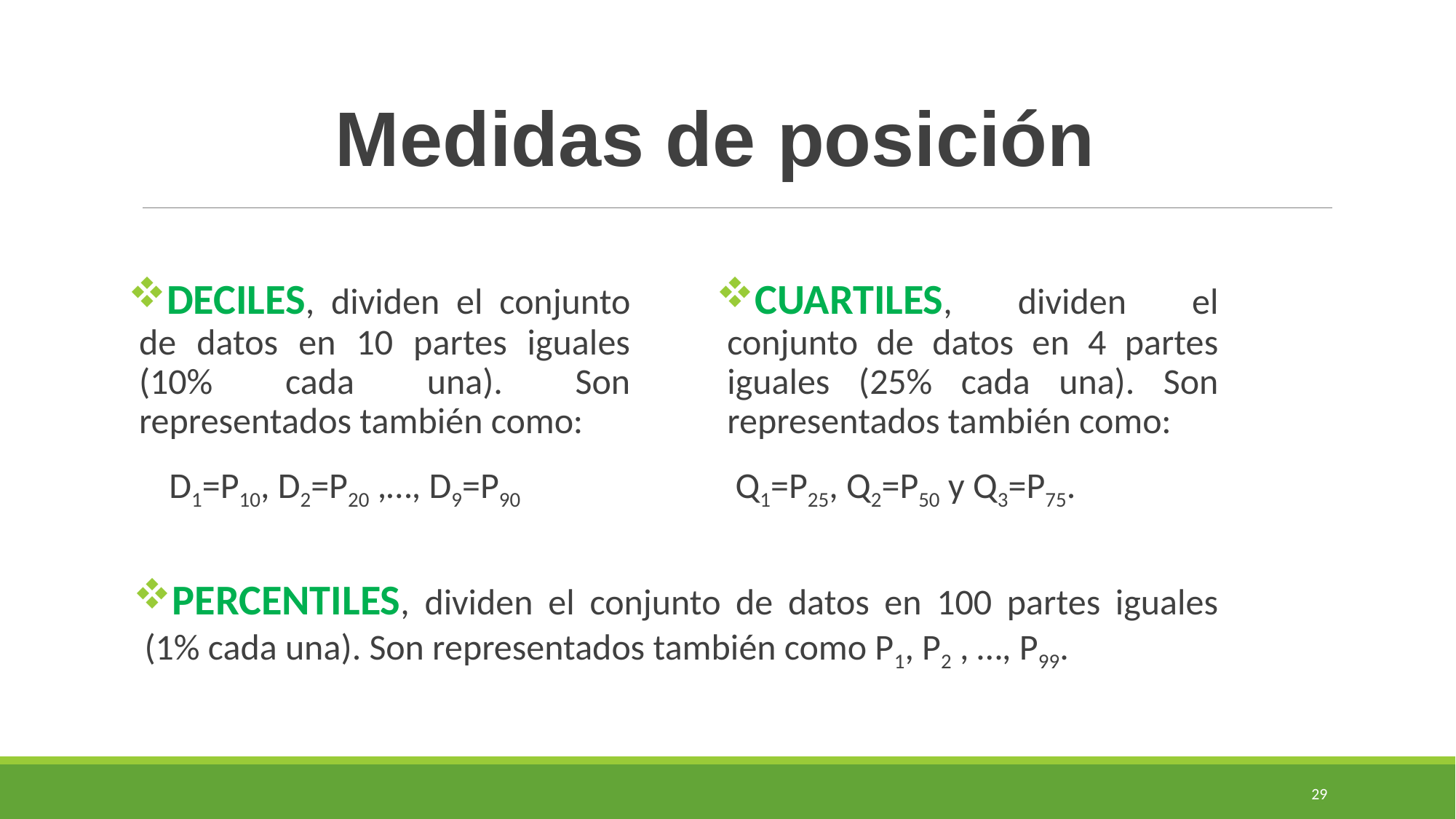

Medidas de posición
DECILES, dividen el conjunto de datos en 10 partes iguales (10% cada una). Son representados también como:
     D1=P10, D2=P20 ,…, D9=P90
CUARTILES, dividen el conjunto de datos en 4 partes iguales (25% cada una). Son representados también como:
	 Q1=P25, Q2=P50 y Q3=P75.
PERCENTILES, dividen el conjunto de datos en 100 partes iguales (1% cada una). Son representados también como P1, P2 , …, P99.
29